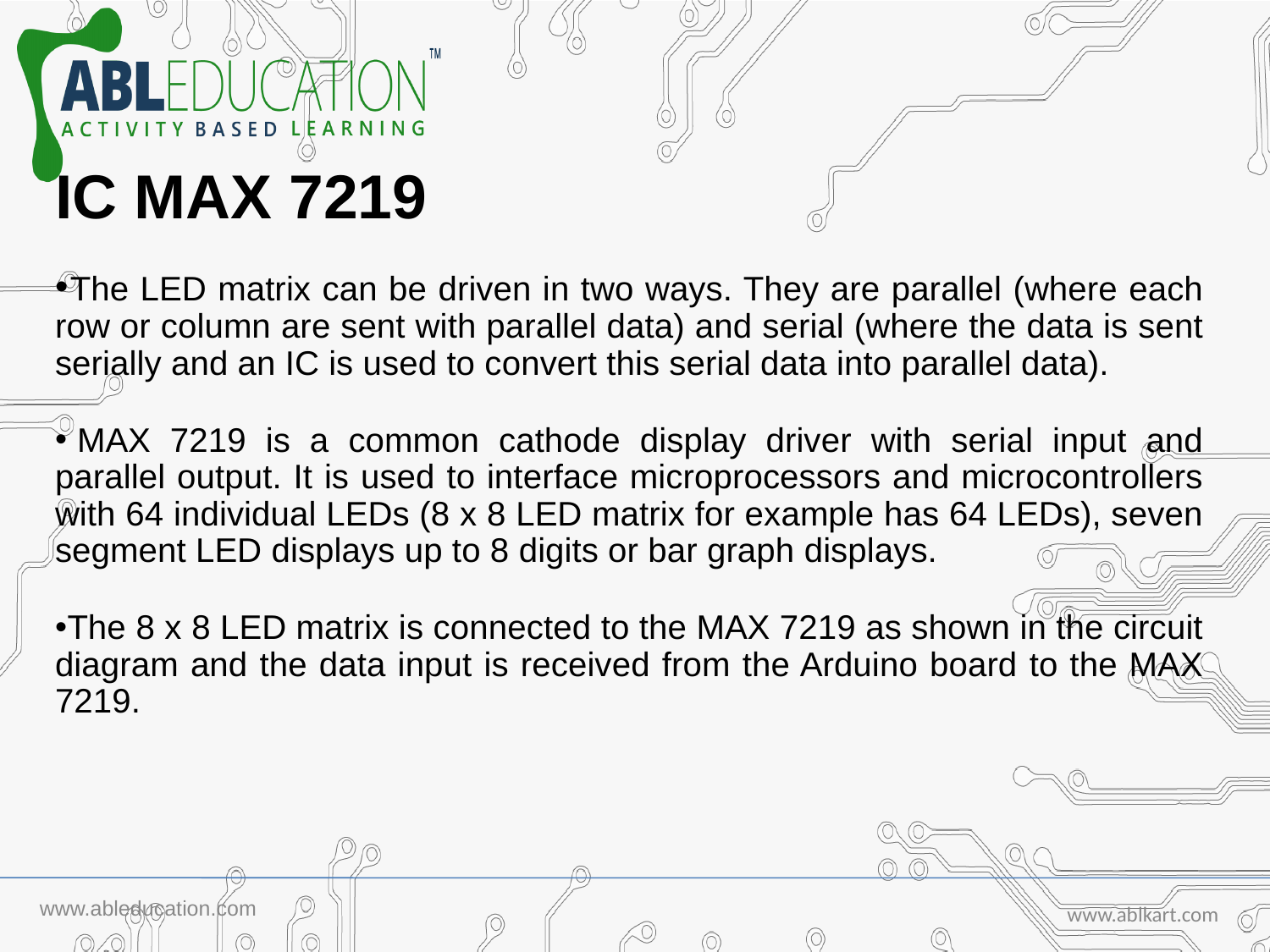

IC MAX 7219

 The LED matrix can be driven in two ways. They are parallel (where each row or column are sent with parallel data) and serial (where the data is sent serially and an IC is used to convert this serial data into parallel data).

 MAX 7219 is a common cathode display driver with serial input and parallel output. It is used to interface microprocessors and microcontrollers with 64 individual LEDs (8 x 8 LED matrix for example has 64 LEDs), seven segment LED displays up to 8 digits or bar graph displays.

 The 8 x 8 LED matrix is connected to the MAX 7219 as shown in the circuit diagram and the data input is received from the Arduino board to the MAX 7219.

www.ableducation.com
www.ablkart.com